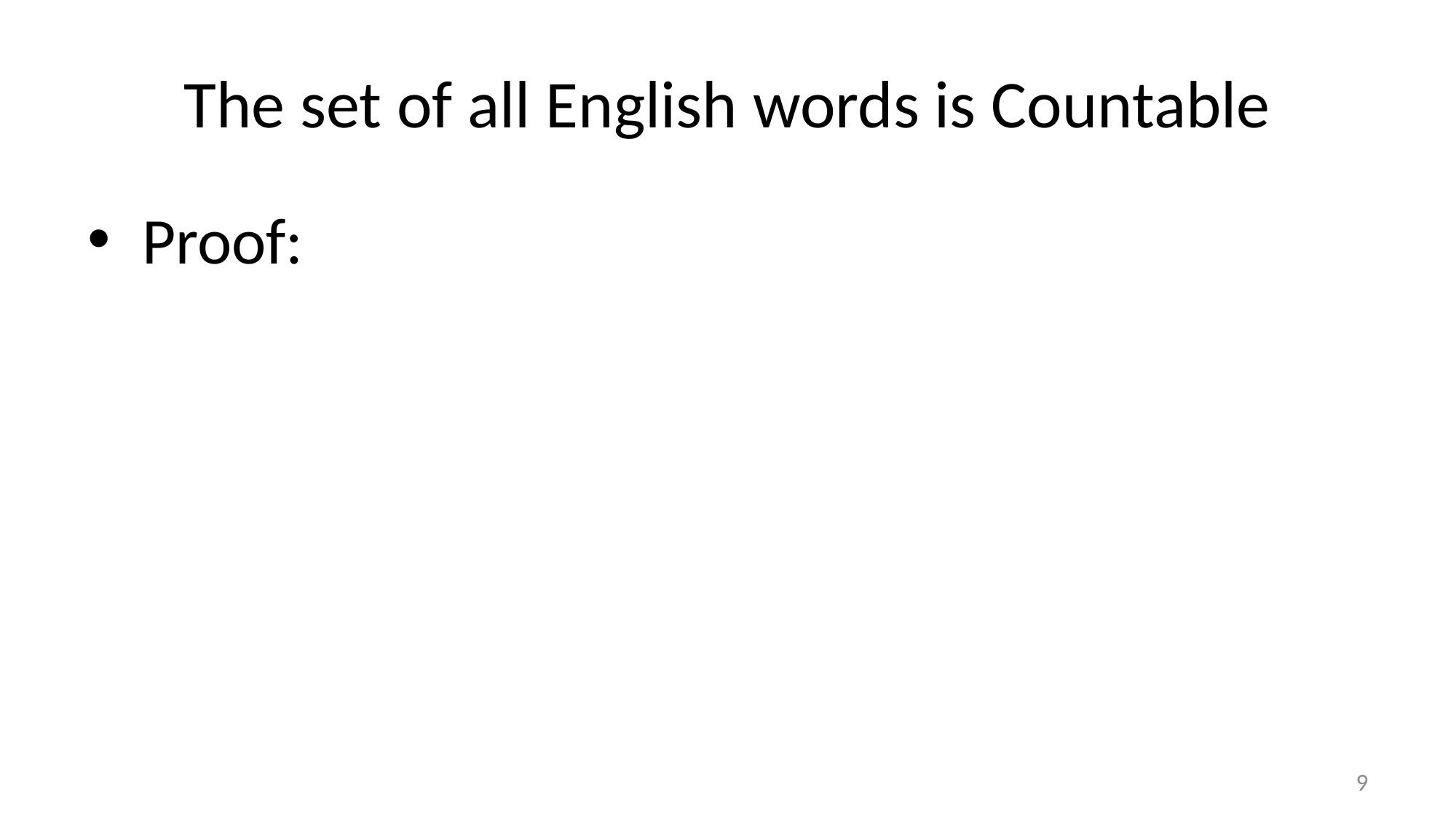

# The set of all English words is Countable
Proof:

9